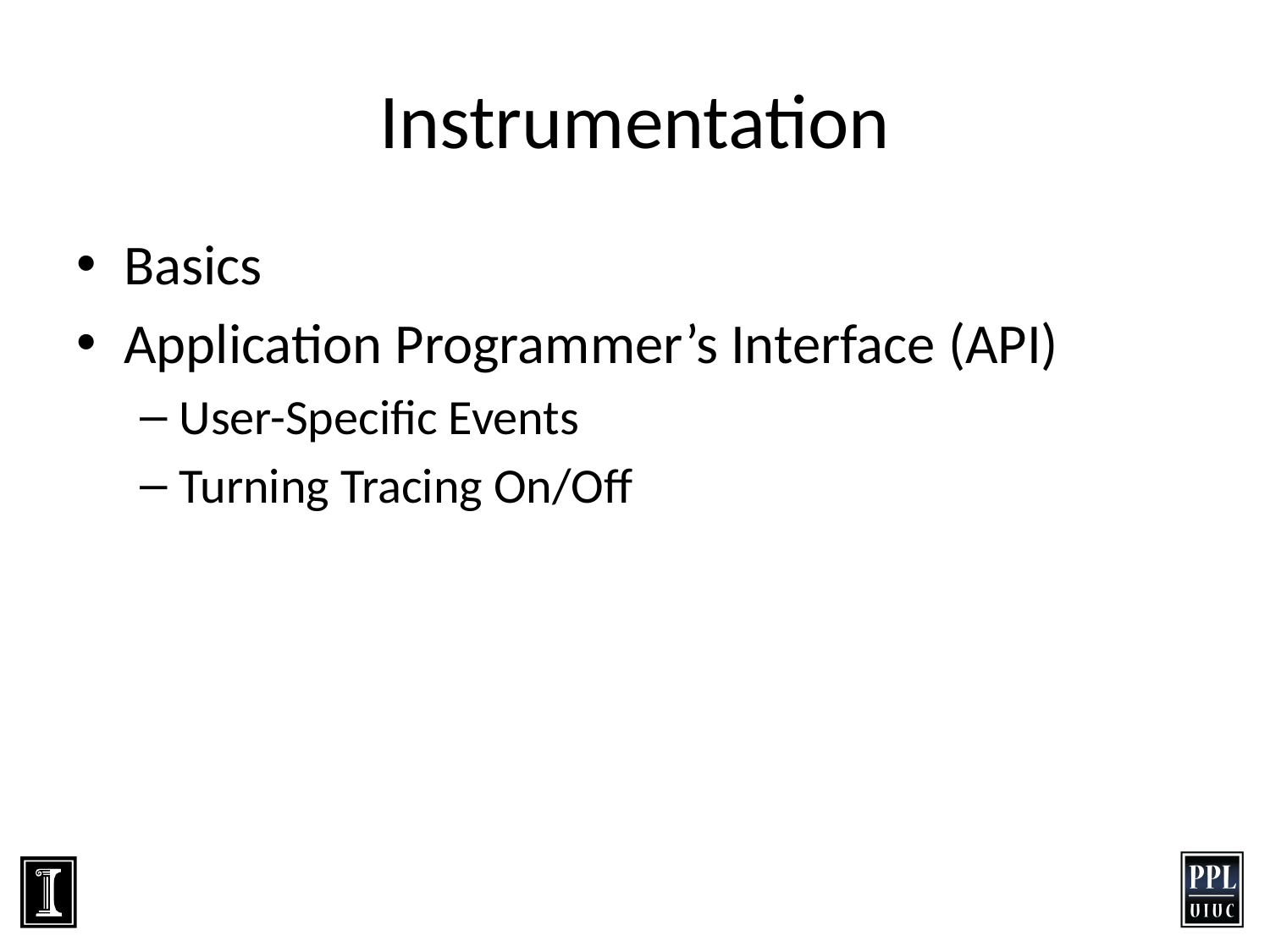

# Instrumentation
Basics
Application Programmer’s Interface (API)
User-Specific Events
Turning Tracing On/Off